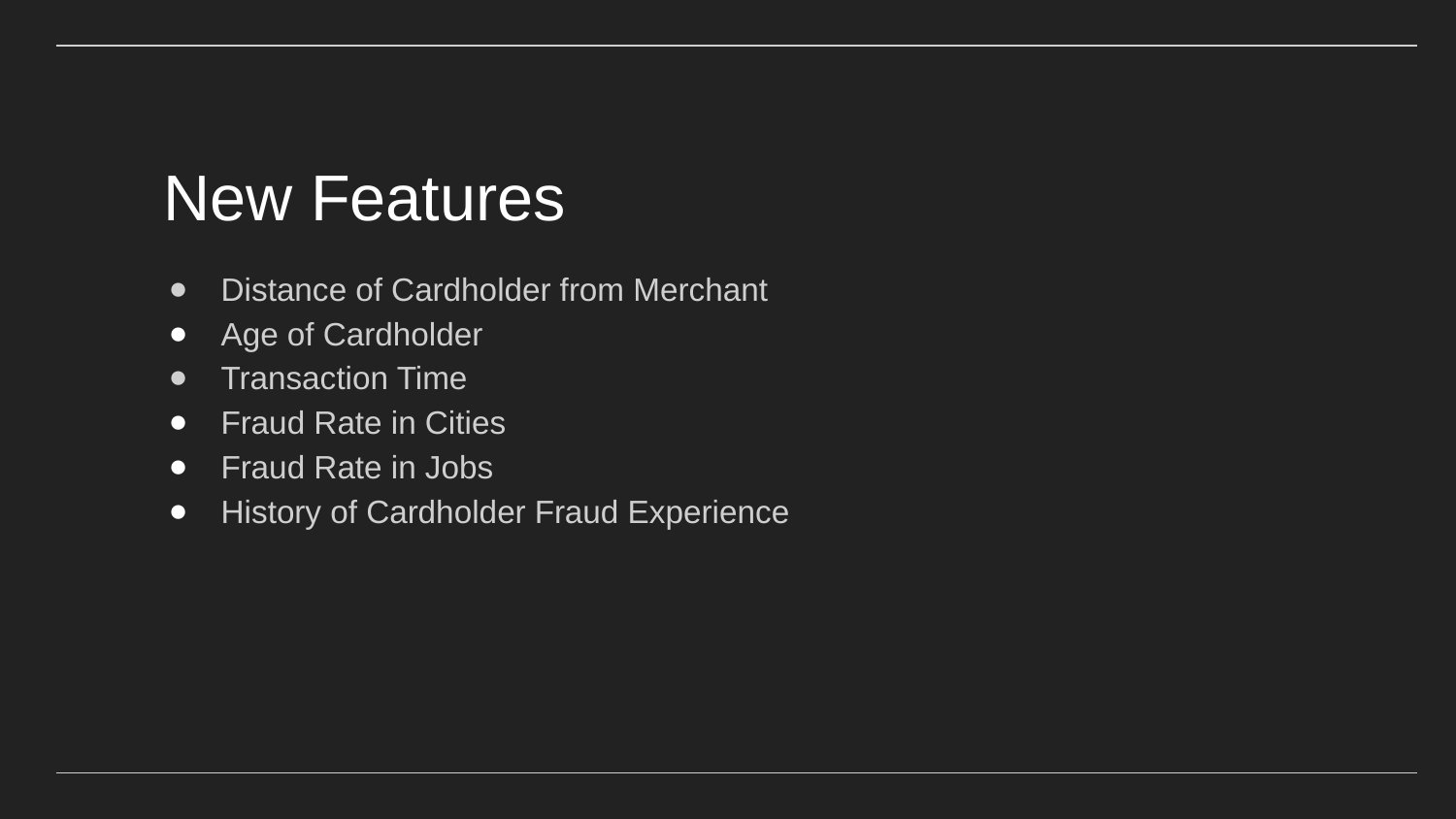

# New Features

Distance of Cardholder from Merchant
Age of Cardholder
Transaction Time
Fraud Rate in Cities
Fraud Rate in Jobs
History of Cardholder Fraud Experience